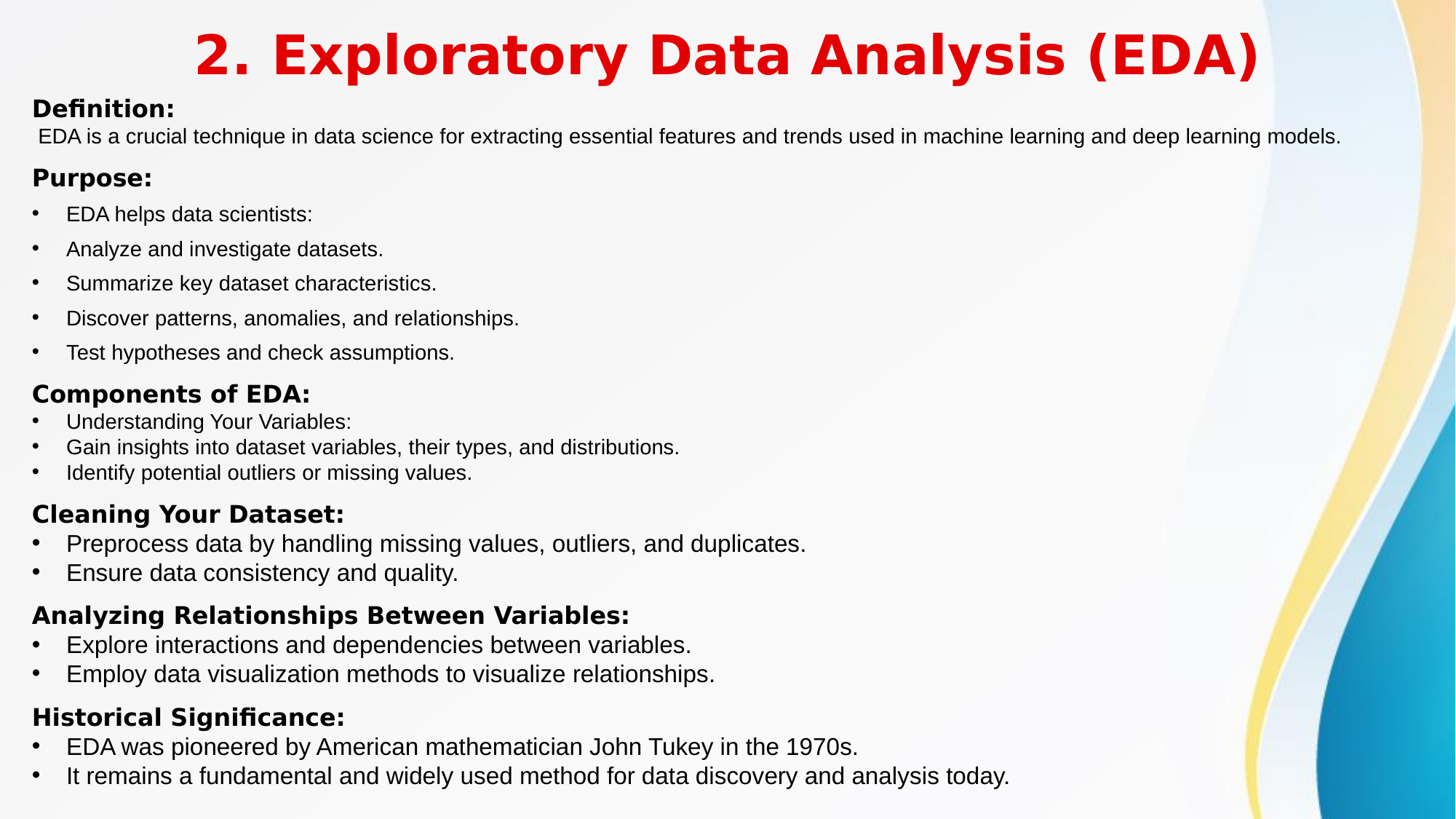

# 2. Exploratory Data Analysis (EDA)
Definition:
 EDA is a crucial technique in data science for extracting essential features and trends used in machine learning and deep learning models.

Purpose:
EDA helps data scientists:
Analyze and investigate datasets.
Summarize key dataset characteristics.
Discover patterns, anomalies, and relationships.
Test hypotheses and check assumptions.

Components of EDA:
Understanding Your Variables:
Gain insights into dataset variables, their types, and distributions.
Identify potential outliers or missing values.

Cleaning Your Dataset:
Preprocess data by handling missing values, outliers, and duplicates.
Ensure data consistency and quality.

Analyzing Relationships Between Variables:
Explore interactions and dependencies between variables.
Employ data visualization methods to visualize relationships.

Historical Significance:
EDA was pioneered by American mathematician John Tukey in the 1970s.
It remains a fundamental and widely used method for data discovery and analysis today.